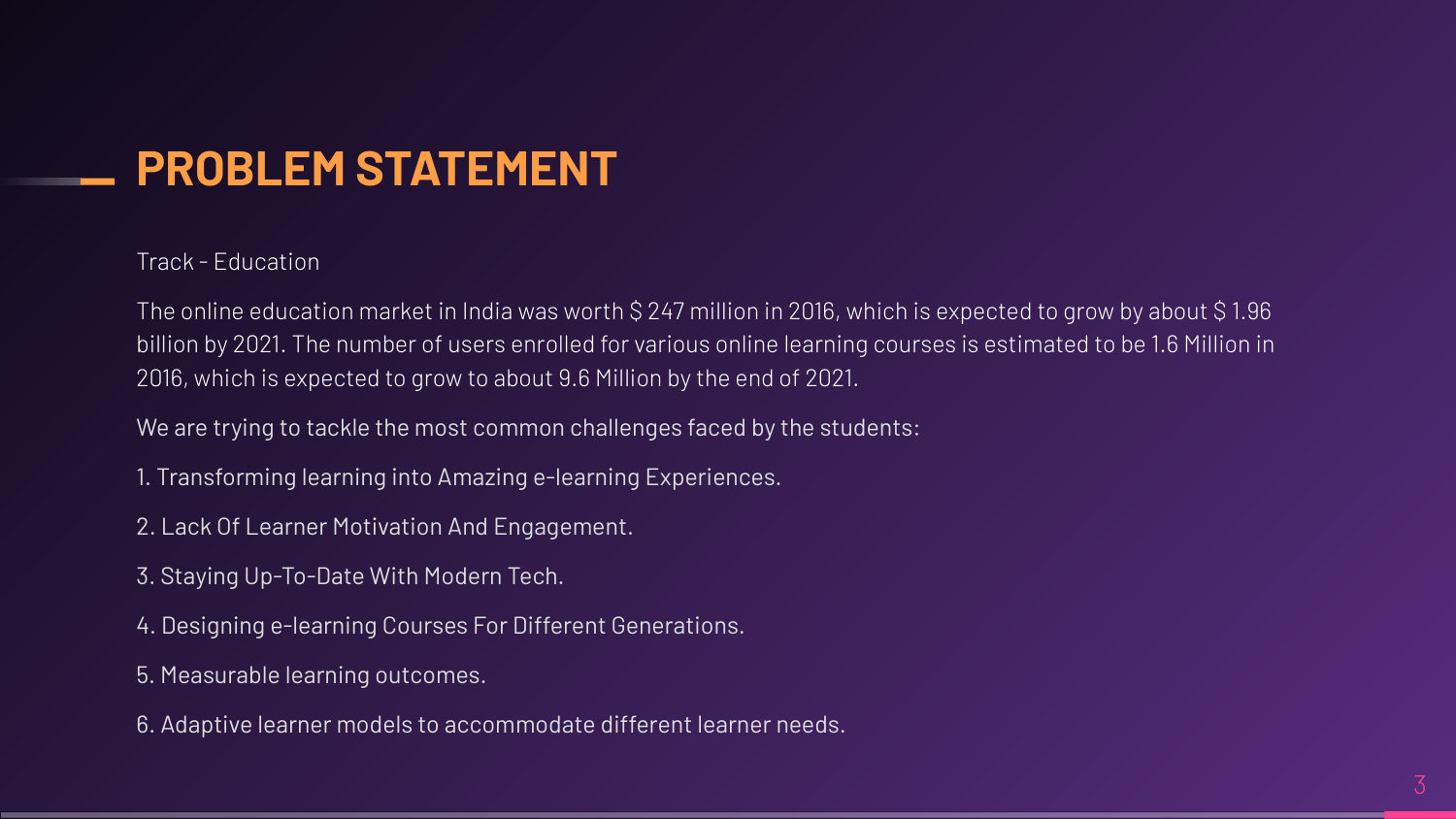

# PROBLEM STATEMENT
Track - Education
The online education market in India was worth $ 247 million in 2016, which is expected to grow by about $ 1.96 billion by 2021. The number of users enrolled for various online learning courses is estimated to be 1.6 Million in 2016, which is expected to grow to about 9.6 Million by the end of 2021.
We are trying to tackle the most common challenges faced by the students:
1. Transforming learning into Amazing e-learning Experiences.
2. Lack Of Learner Motivation And Engagement.
3. Staying Up-To-Date With Modern Tech.
4. Designing e-learning Courses For Different Generations.
5. Measurable learning outcomes.
6. Adaptive learner models to accommodate different learner needs.
3